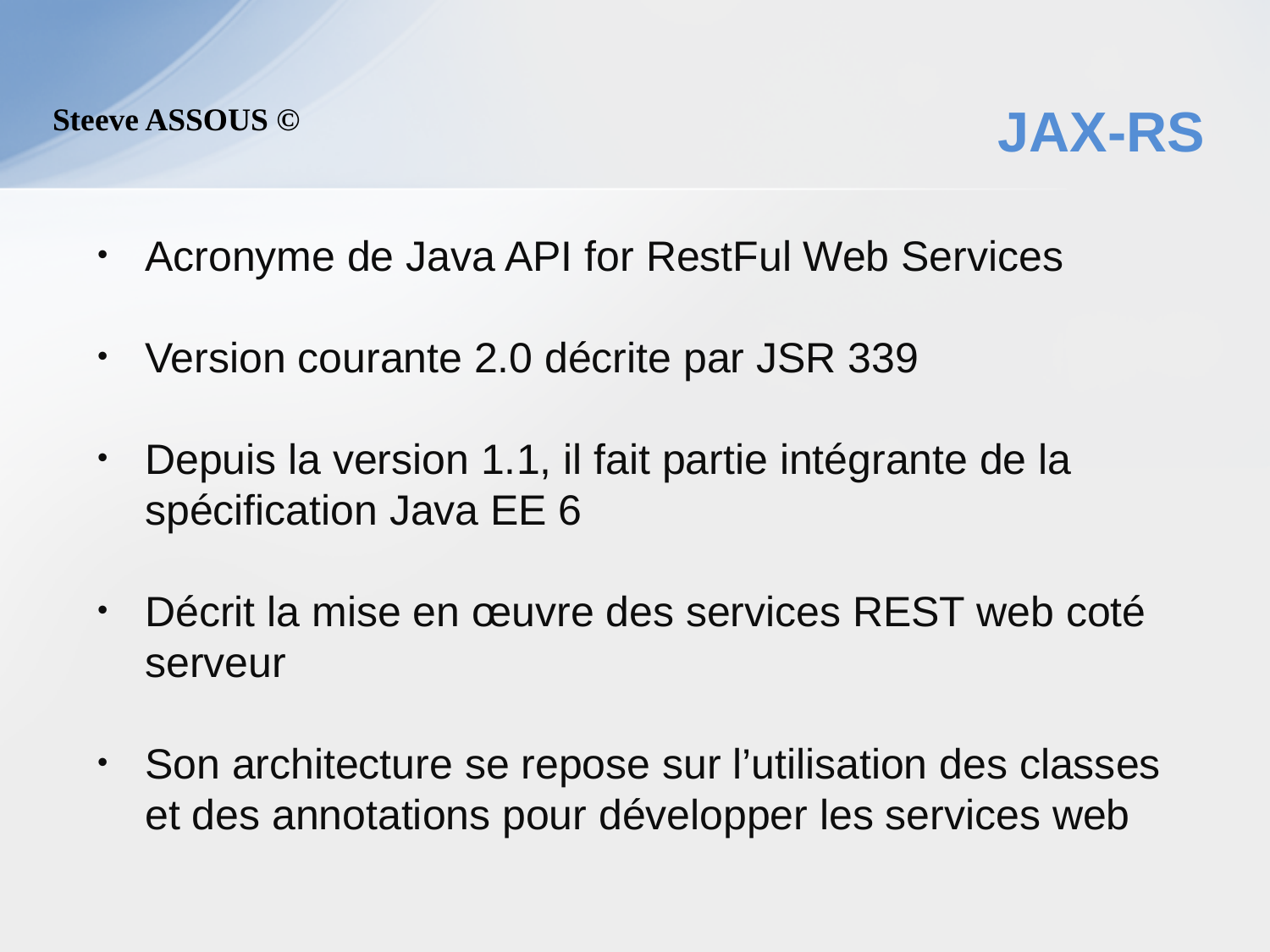

# JAX-RS
Acronyme de Java API for RestFul Web Services

Version courante 2.0 décrite par JSR 339

Depuis la version 1.1, il fait partie intégrante de la spécification Java EE 6

Décrit la mise en œuvre des services REST web coté serveur

Son architecture se repose sur l’utilisation des classes et des annotations pour développer les services web